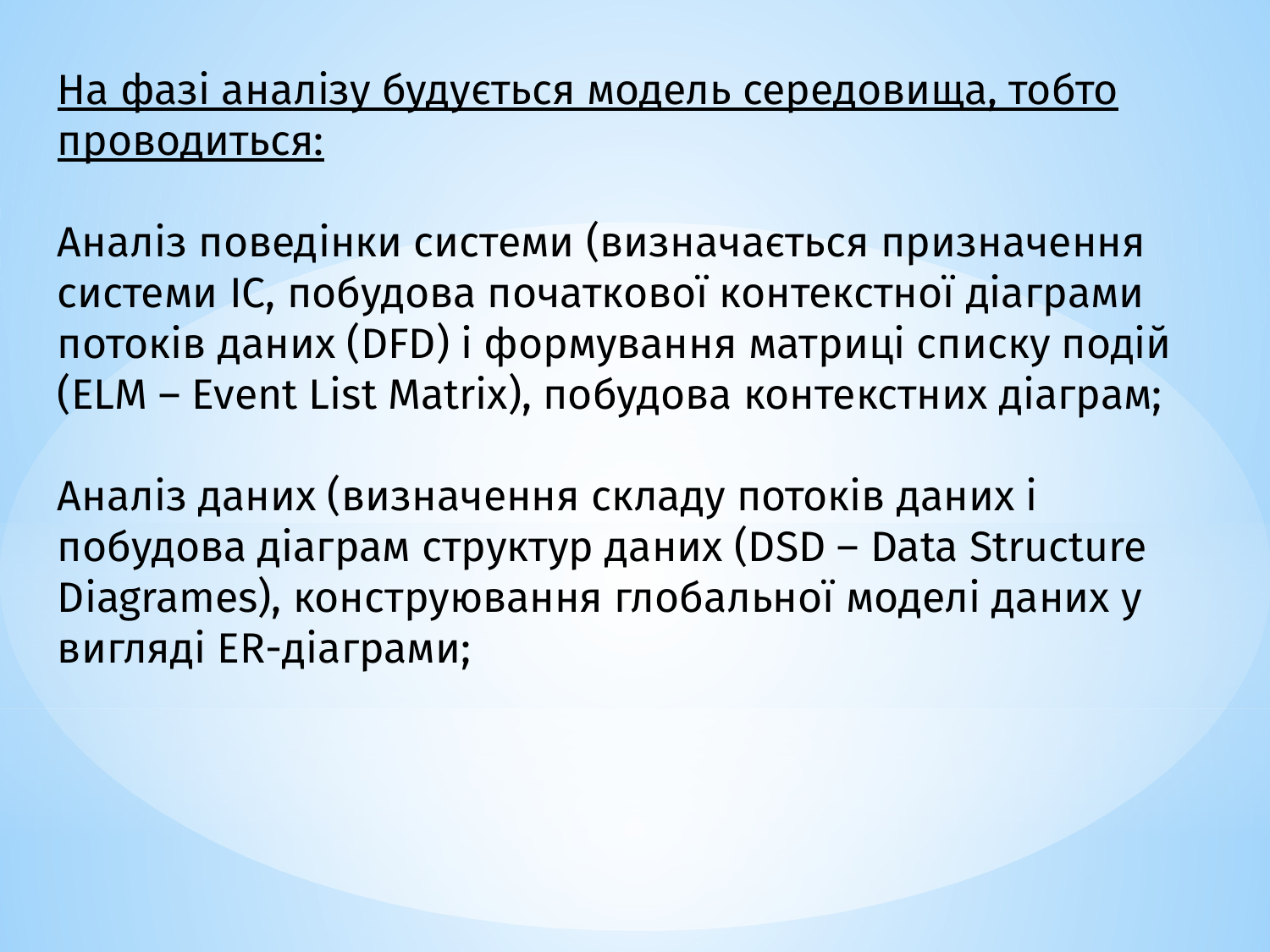

На фазі аналізу будується модель середовища, тобто проводиться:

Аналіз поведінки системи (визначається призначення системи ІС, побудова початкової контекстної діаграми потоків даних (DFD) і формування матриці списку подій (ELM – Event List Matrix), побудова контекстних діаграм;

Аналіз даних (визначення складу потоків даних і побудова діаграм структур даних (DSD – Data Structure Diagrames), конструювання глобальної моделі даних у вигляді ER-діаграми;